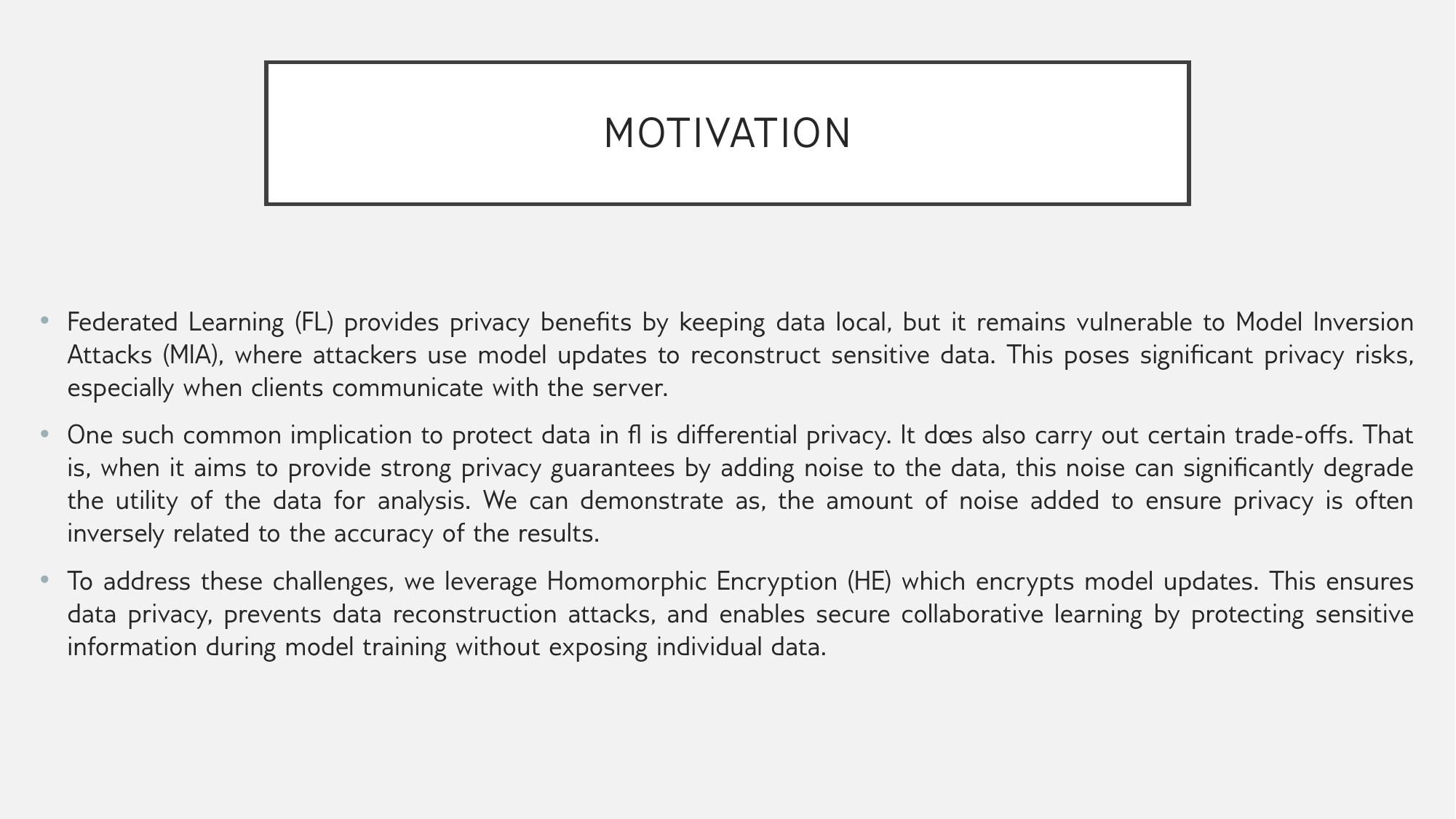

# Motivation
Federated Learning (FL) provides privacy benefits by keeping data local, but it remains vulnerable to Model Inversion Attacks (MIA), where attackers use model updates to reconstruct sensitive data. This poses significant privacy risks, especially when clients communicate with the server.
One such common implication to protect data in fl is differential privacy. It does also carry out certain trade-offs. That is, when it aims to provide strong privacy guarantees by adding noise to the data, this noise can significantly degrade the utility of the data for analysis. We can demonstrate as, the amount of noise added to ensure privacy is often inversely related to the accuracy of the results.
To address these challenges, we leverage Homomorphic Encryption (HE) which encrypts model updates. This ensures data privacy, prevents data reconstruction attacks, and enables secure collaborative learning by protecting sensitive information during model training without exposing individual data.